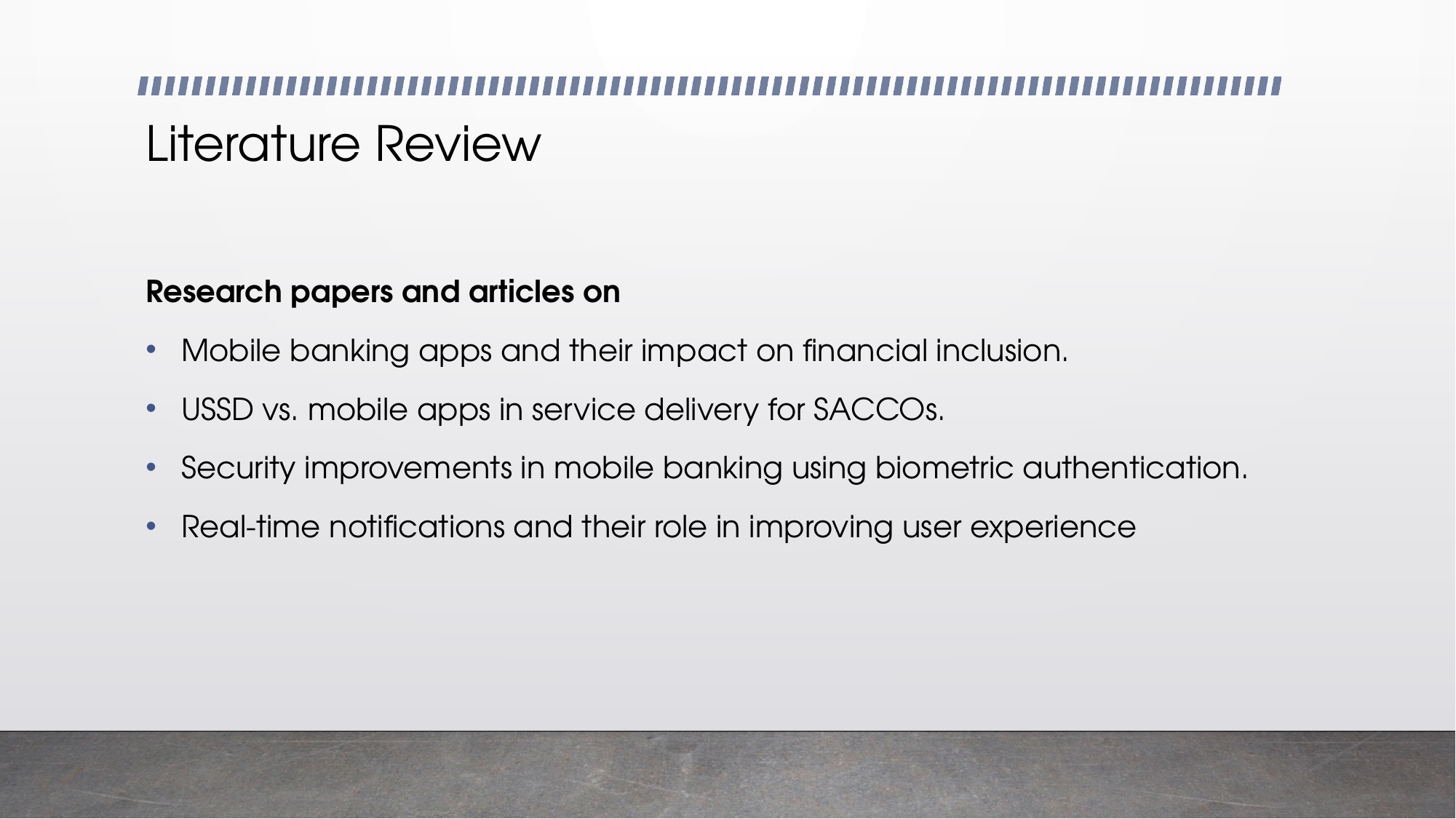

# Literature Review
Research papers and articles on
 Mobile banking apps and their impact on financial inclusion.
 USSD vs. mobile apps in service delivery for SACCOs.
 Security improvements in mobile banking using biometric authentication.
 Real-time notifications and their role in improving user experience